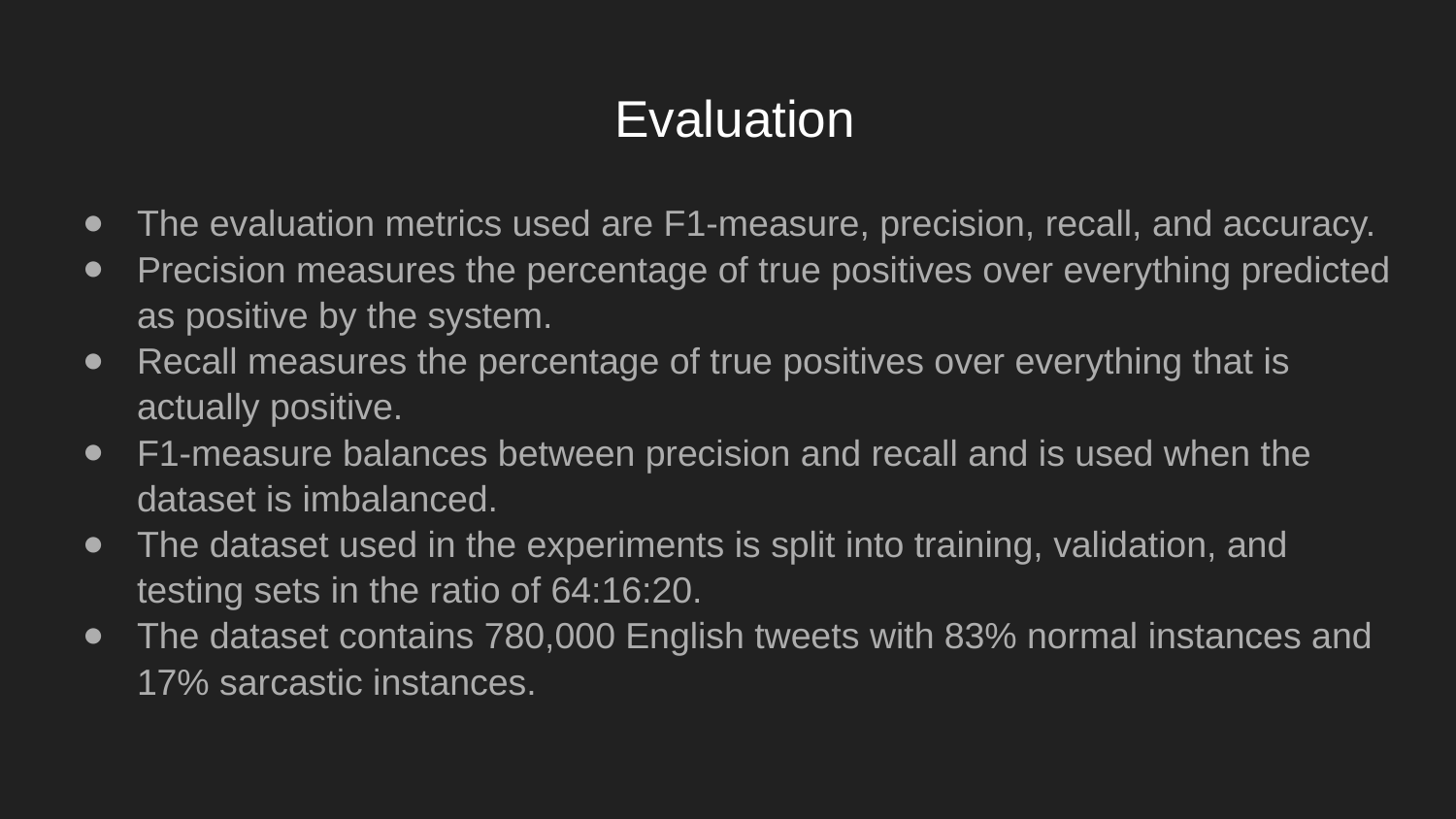

# Evaluation
The evaluation metrics used are F1-measure, precision, recall, and accuracy.
Precision measures the percentage of true positives over everything predicted as positive by the system.
Recall measures the percentage of true positives over everything that is actually positive.
F1-measure balances between precision and recall and is used when the dataset is imbalanced.
The dataset used in the experiments is split into training, validation, and testing sets in the ratio of 64:16:20.
The dataset contains 780,000 English tweets with 83% normal instances and 17% sarcastic instances.